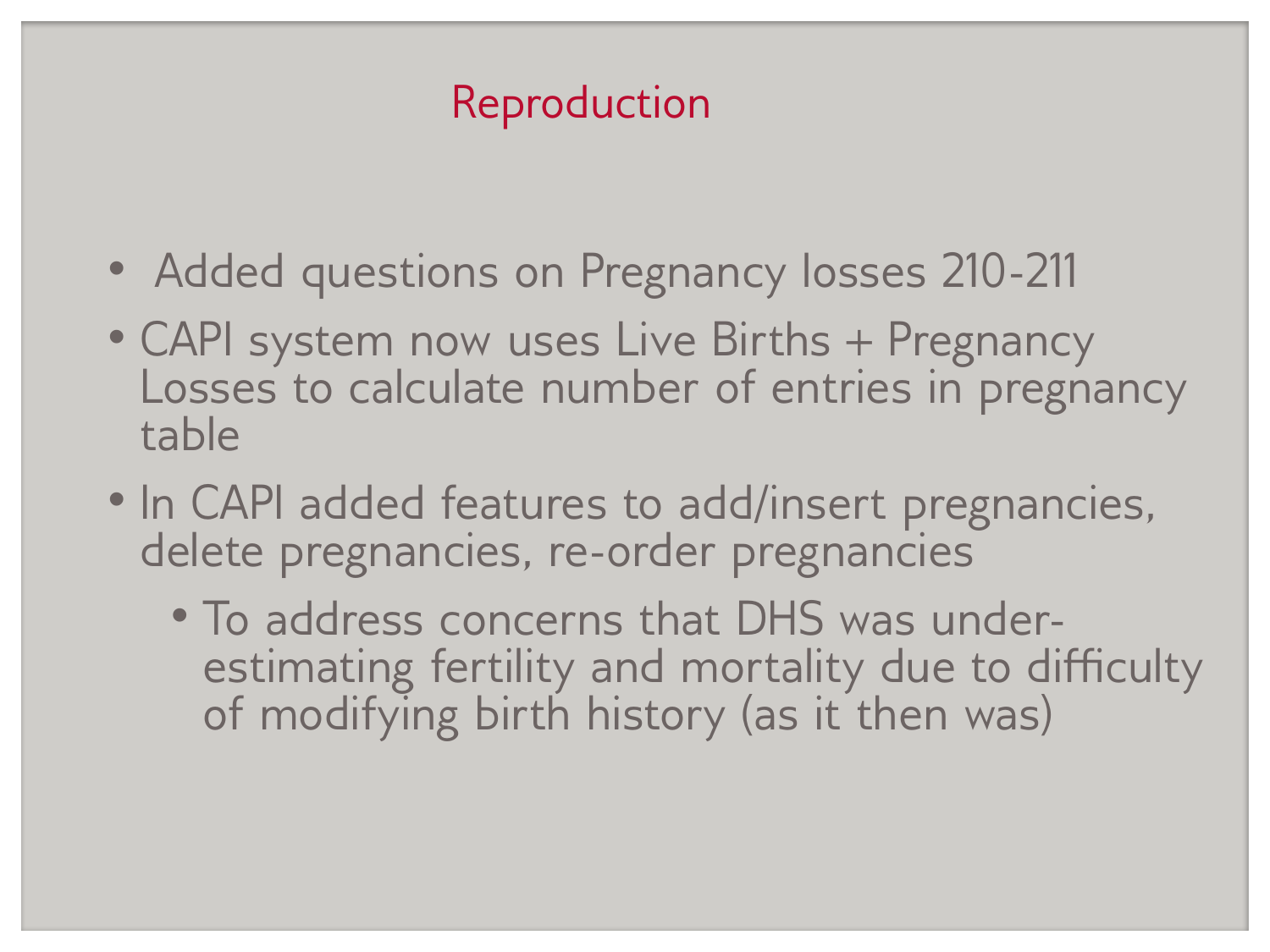

# Reproduction
 Added questions on Pregnancy losses 210-211
CAPI system now uses Live Births + Pregnancy Losses to calculate number of entries in pregnancy table
In CAPI added features to add/insert pregnancies, delete pregnancies, re-order pregnancies
To address concerns that DHS was under-estimating fertility and mortality due to difficulty of modifying birth history (as it then was)